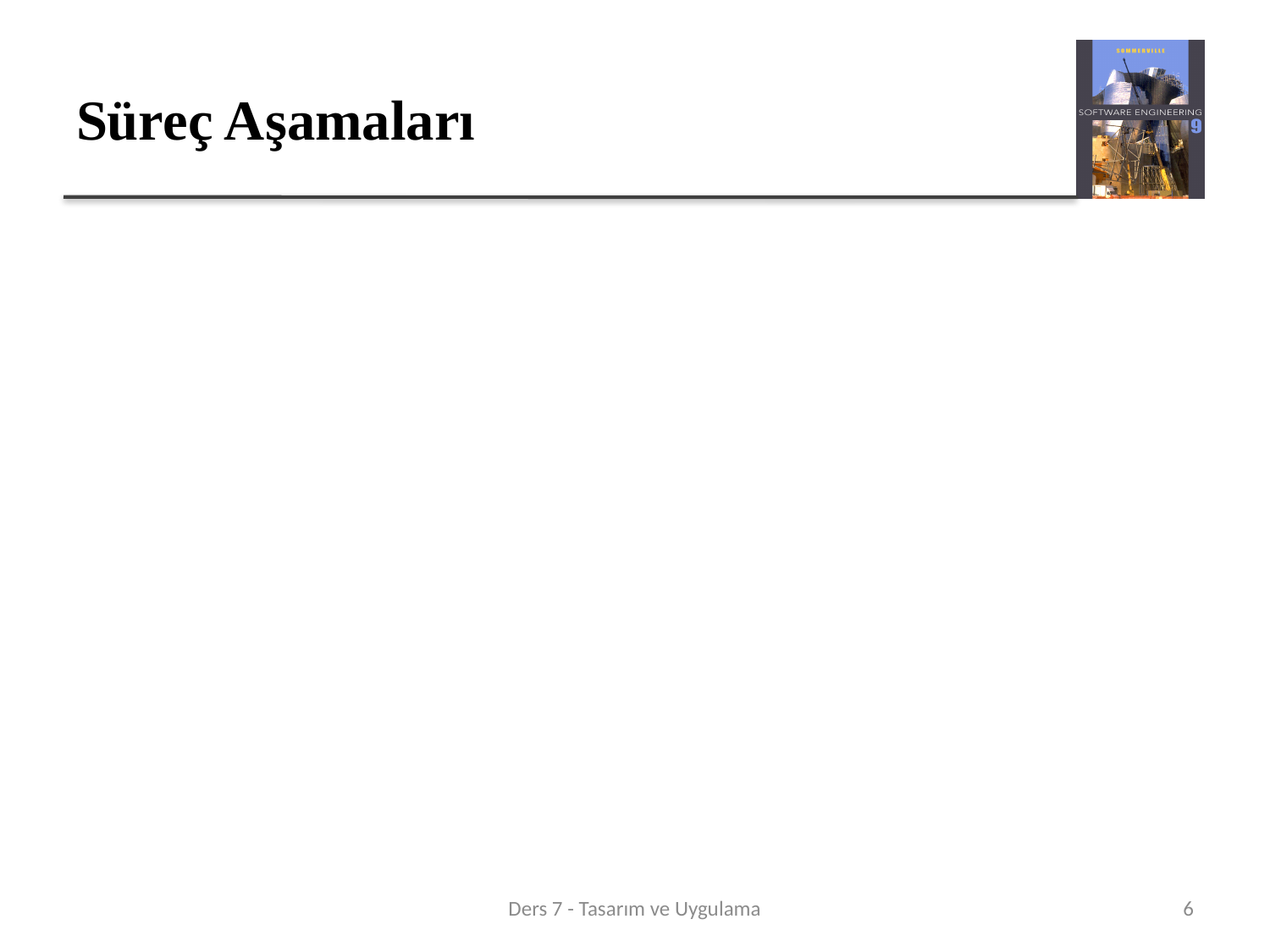

# Süreç Aşamaları
Süreci kullanan kuruluşa bağlı olan çeşitli farklı nesneye yönelik tasarım süreçleri vardır.
Bu süreçlerdeki ortak faaliyetler şunları içerir:
Sistemin bağlamını ve kullanım biçimlerini tanımlayın;
Sistem mimarisini tasarlayın;
Ana sistem nesnelerini tanımlayın;
Tasarım modelleri geliştirin;
Nesne ara yüzlerini belirtin.
Burada, doğa hava durumu istasyonu için bir tasarım kullanılarak gösterilen süreç.
Ders 7 - Tasarım ve Uygulama
6